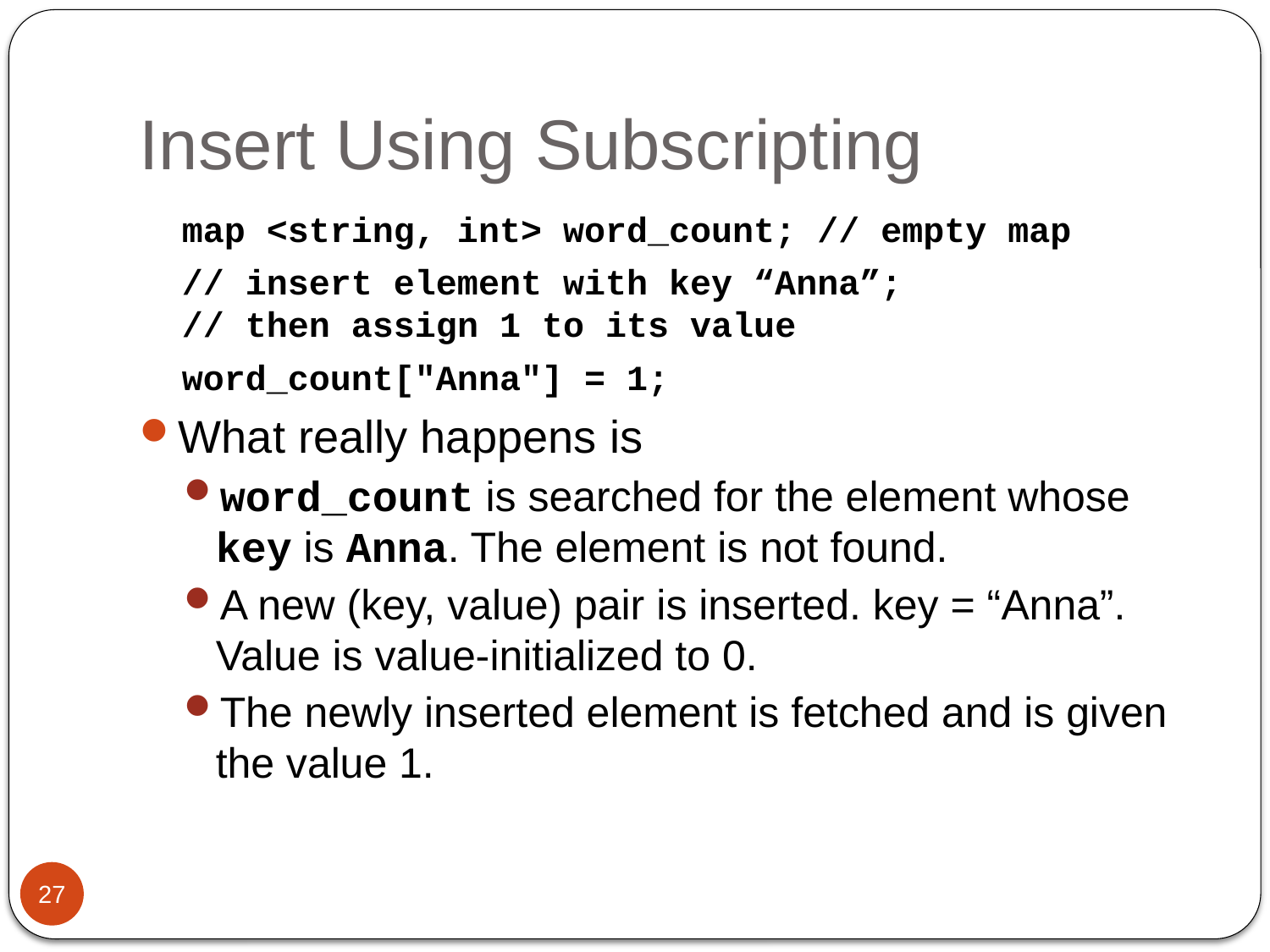

# Insert Using Subscripting
  map <string, int> word_count; // empty map
  // insert element with key “Anna”;
  // then assign 1 to its value
  word_count["Anna"] = 1;
What really happens is
word_count is searched for the element whose key is Anna. The element is not found.
A new (key, value) pair is inserted. key = “Anna”. Value is value-initialized to 0.
The newly inserted element is fetched and is given the value 1.
27